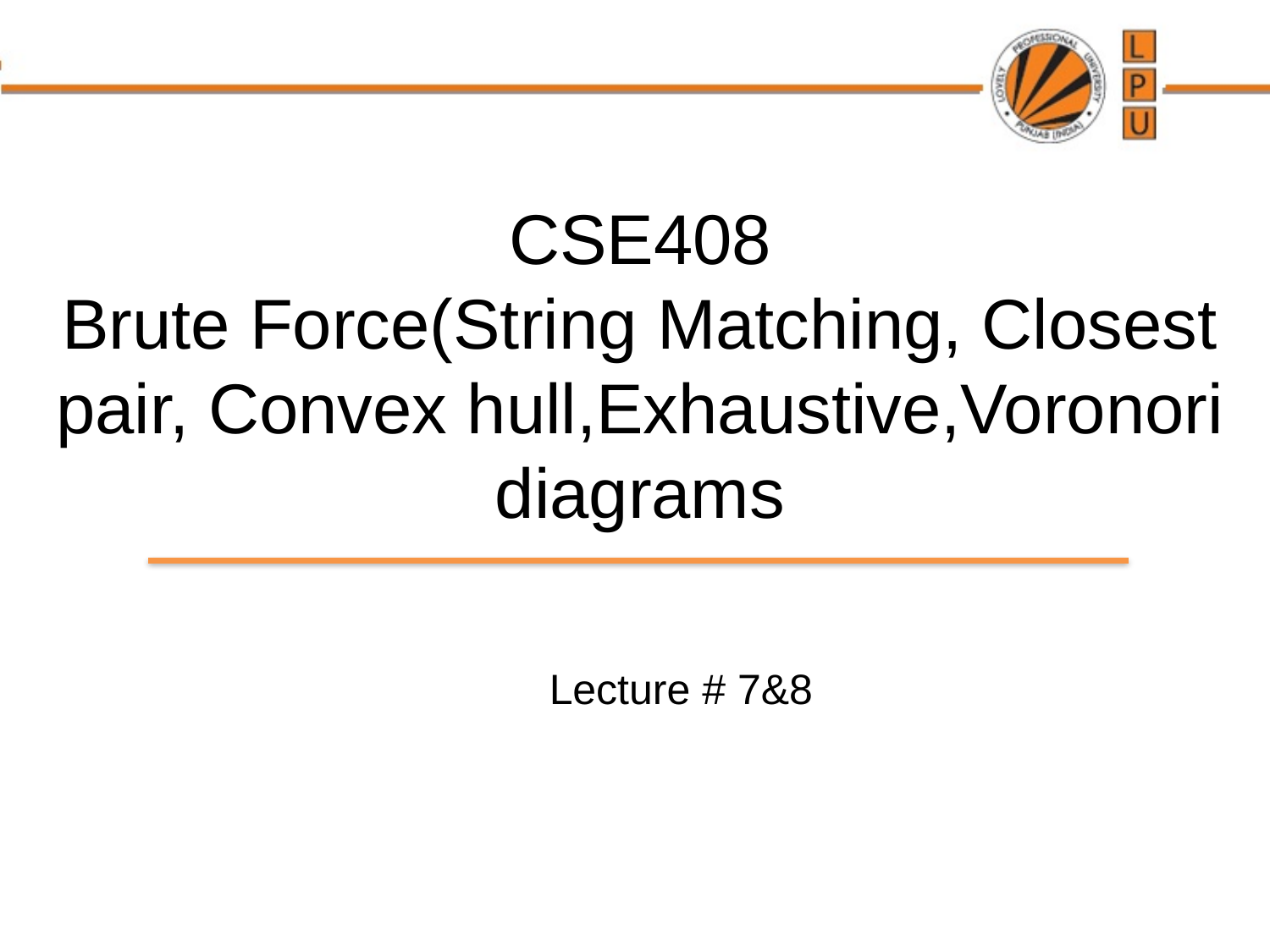

# CSE408 Brute Force(String Matching, Closest pair, Convex hull,Exhaustive,Voronori diagrams
Lecture # 7&8